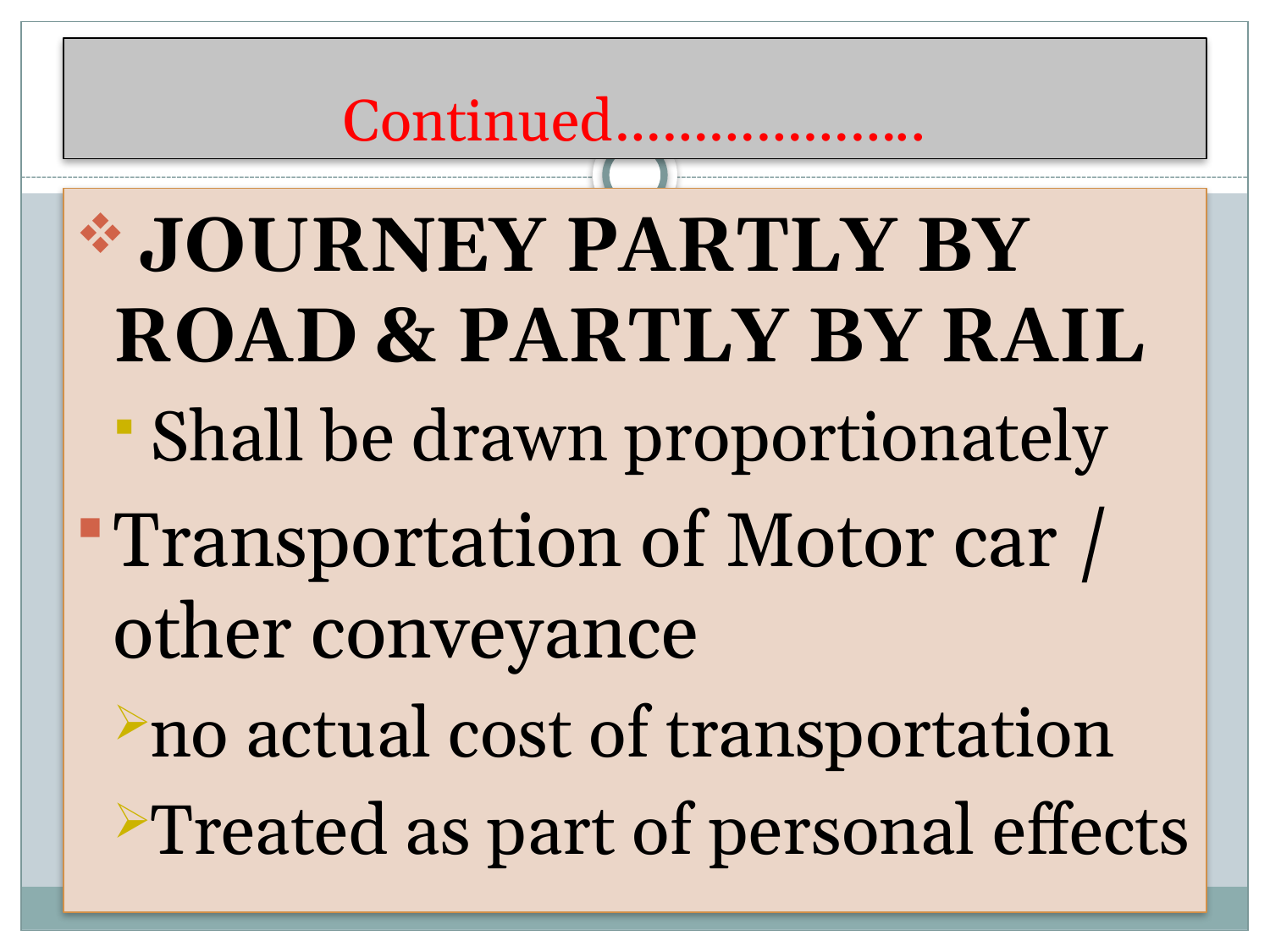

# Continued………………..
 JOURNEY PARTLY BY ROAD & PARTLY BY RAIL
Shall be drawn proportionately
Transportation of Motor car / other conveyance
no actual cost of transportation
Treated as part of personal effects